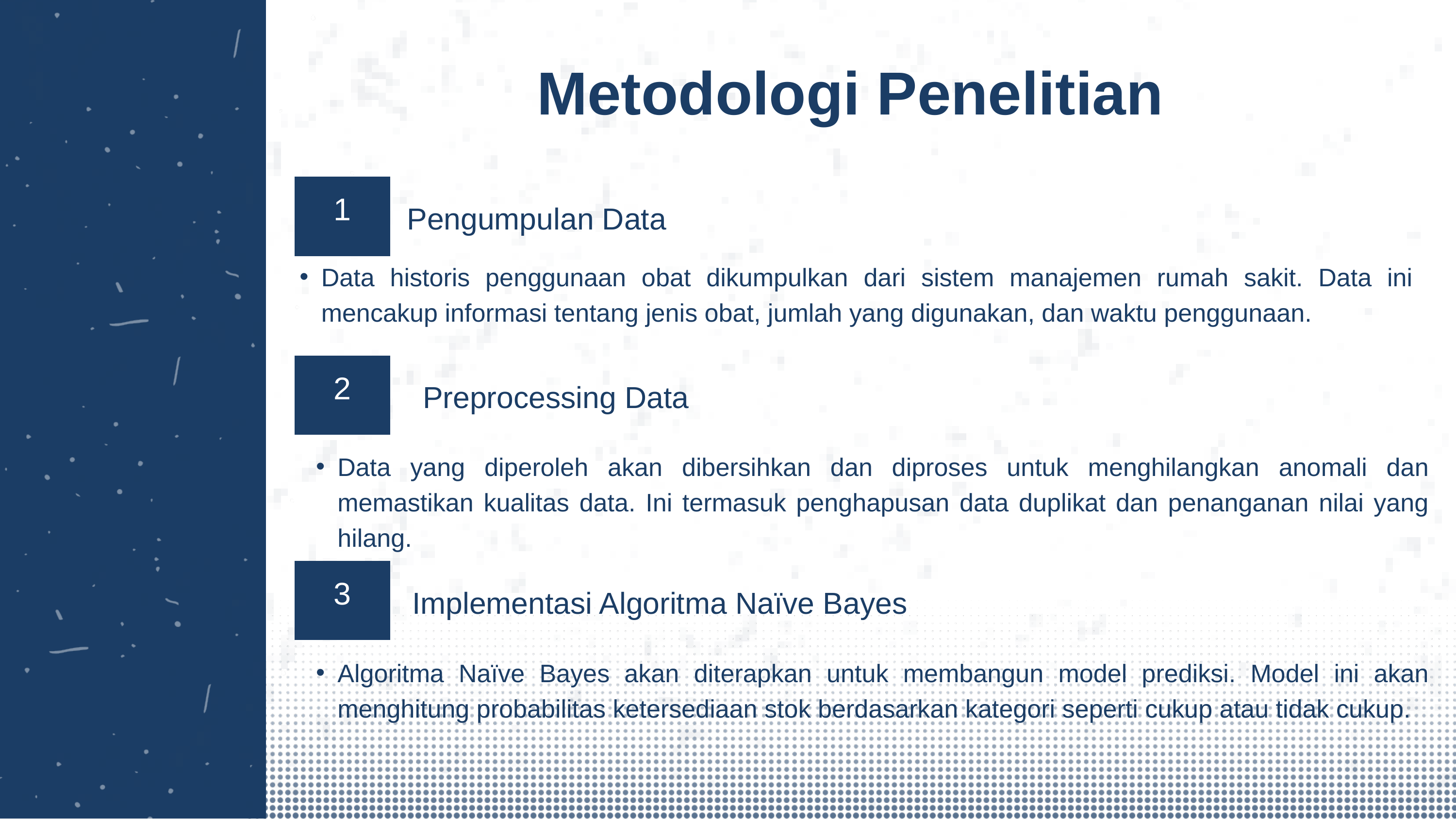

Metodologi Penelitian

1
Pengumpulan Data
Data historis penggunaan obat dikumpulkan dari sistem manajemen rumah sakit. Data ini mencakup informasi tentang jenis obat, jumlah yang digunakan, dan waktu penggunaan.

2
Preprocessing Data
Data yang diperoleh akan dibersihkan dan diproses untuk menghilangkan anomali dan memastikan kualitas data. Ini termasuk penghapusan data duplikat dan penanganan nilai yang hilang.

3
Implementasi Algoritma Naïve Bayes

Algoritma Naïve Bayes akan diterapkan untuk membangun model prediksi. Model ini akan menghitung probabilitas ketersediaan stok berdasarkan kategori seperti cukup atau tidak cukup.